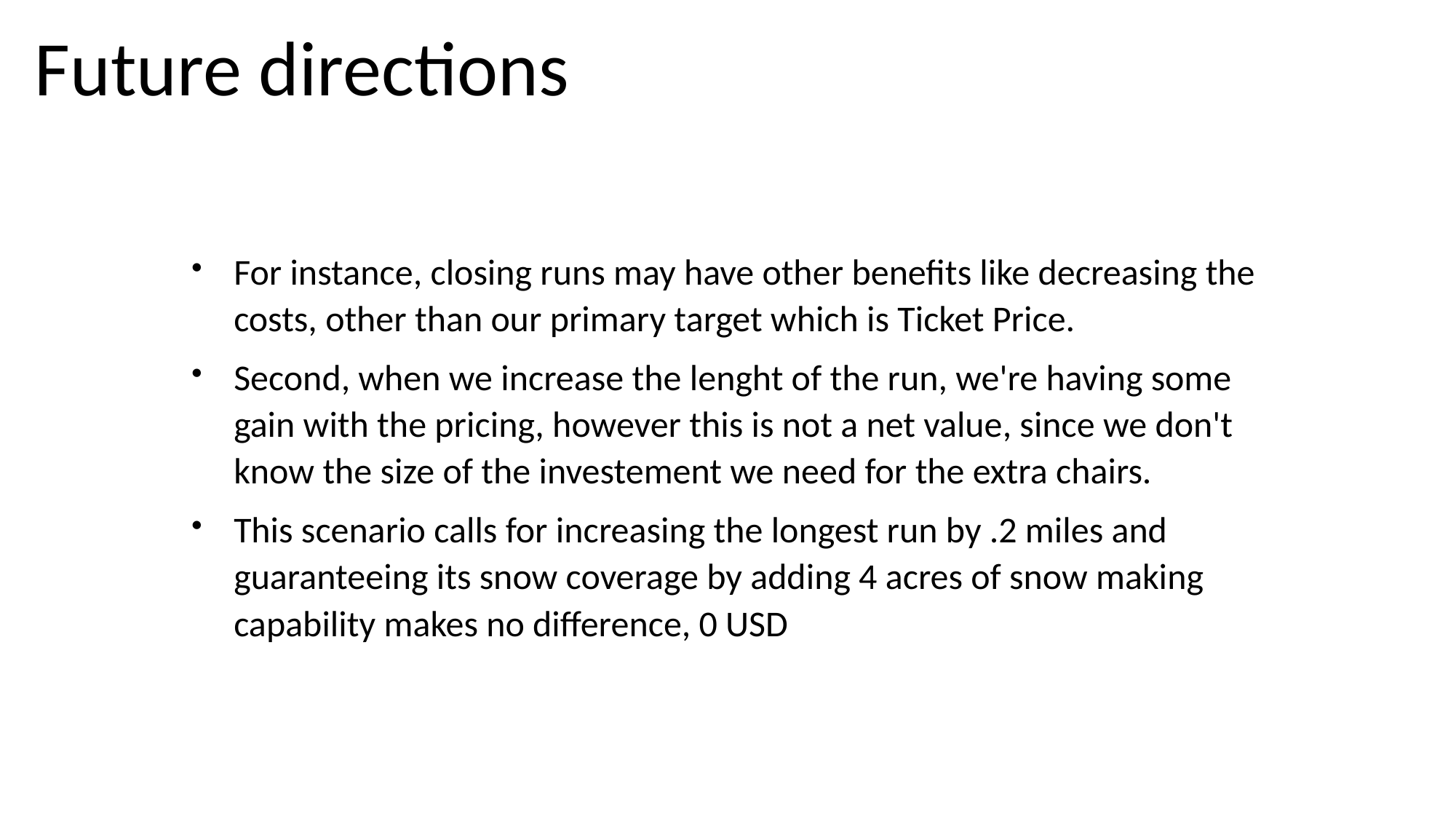

# Future directions
For instance, closing runs may have other benefits like decreasing the costs, other than our primary target which is Ticket Price.
Second, when we increase the lenght of the run, we're having some gain with the pricing, however this is not a net value, since we don't know the size of the investement we need for the extra chairs.
This scenario calls for increasing the longest run by .2 miles and guaranteeing its snow coverage by adding 4 acres of snow making capability makes no difference, 0 USD